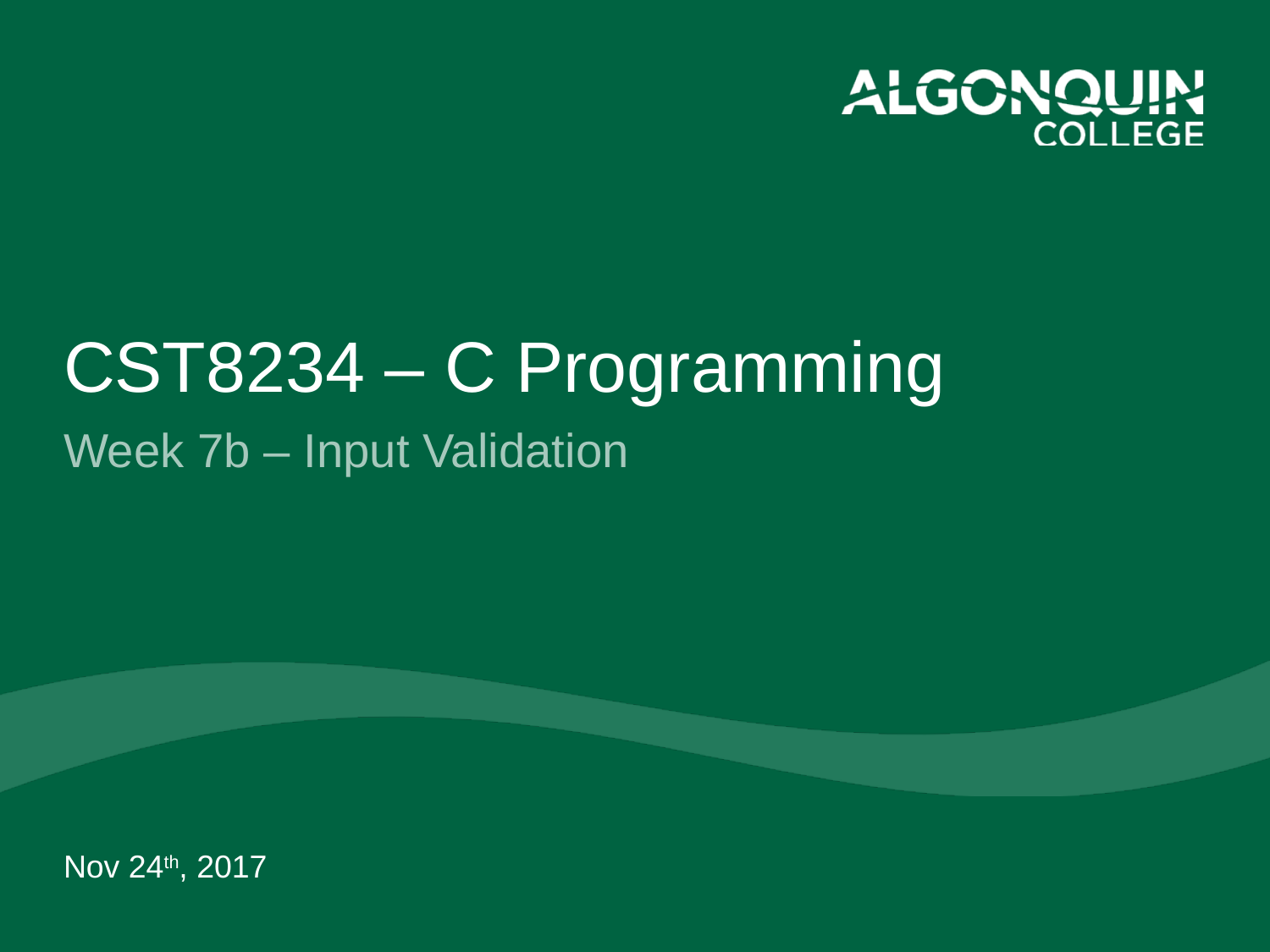

# CST8234 – C Programming
Week 7b – Input Validation
Nov 24th, 2017